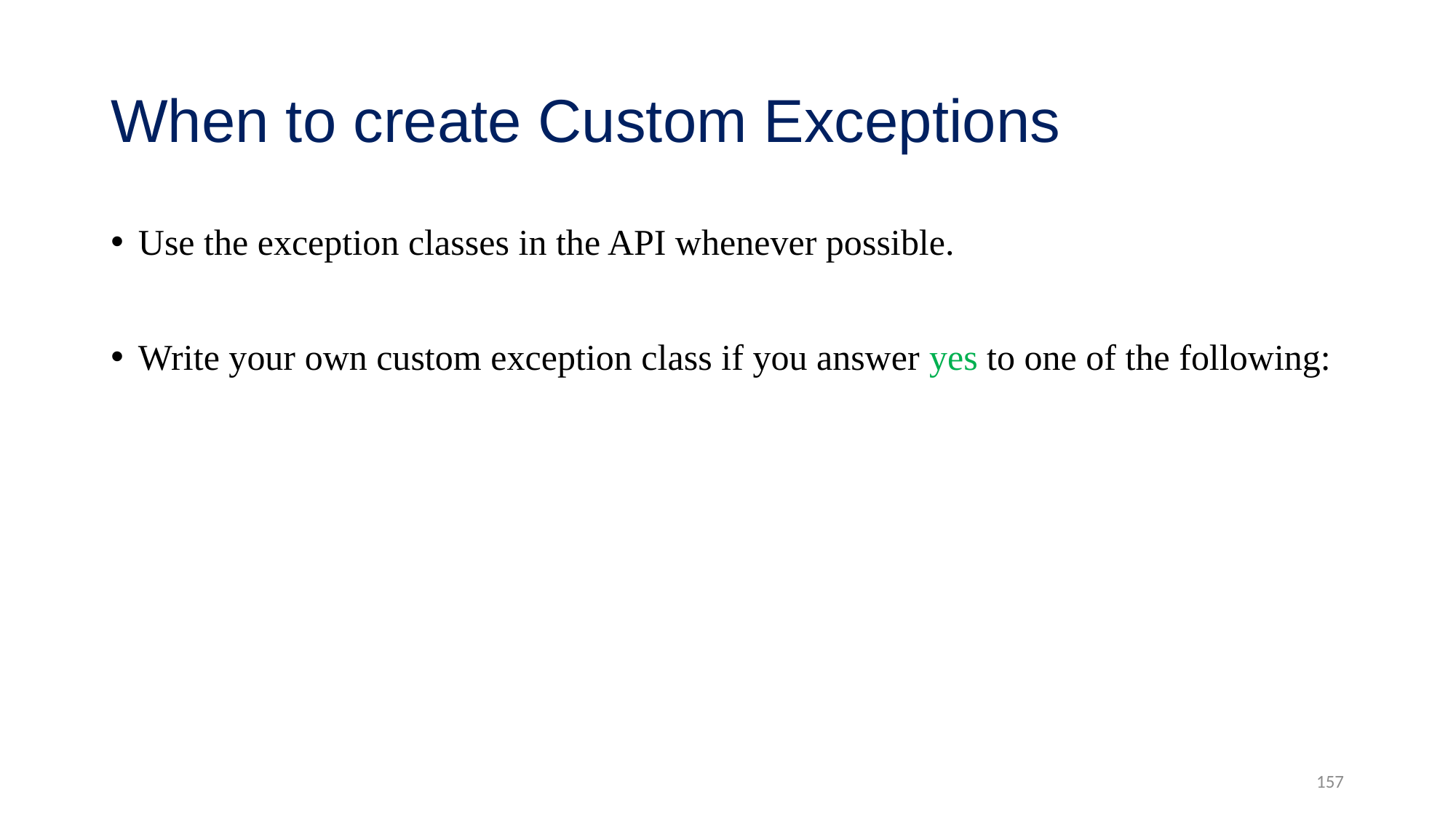

# When to create Custom Exceptions
Use the exception classes in the API whenever possible.

Write your own custom exception class if you answer yes to one of the following:

157